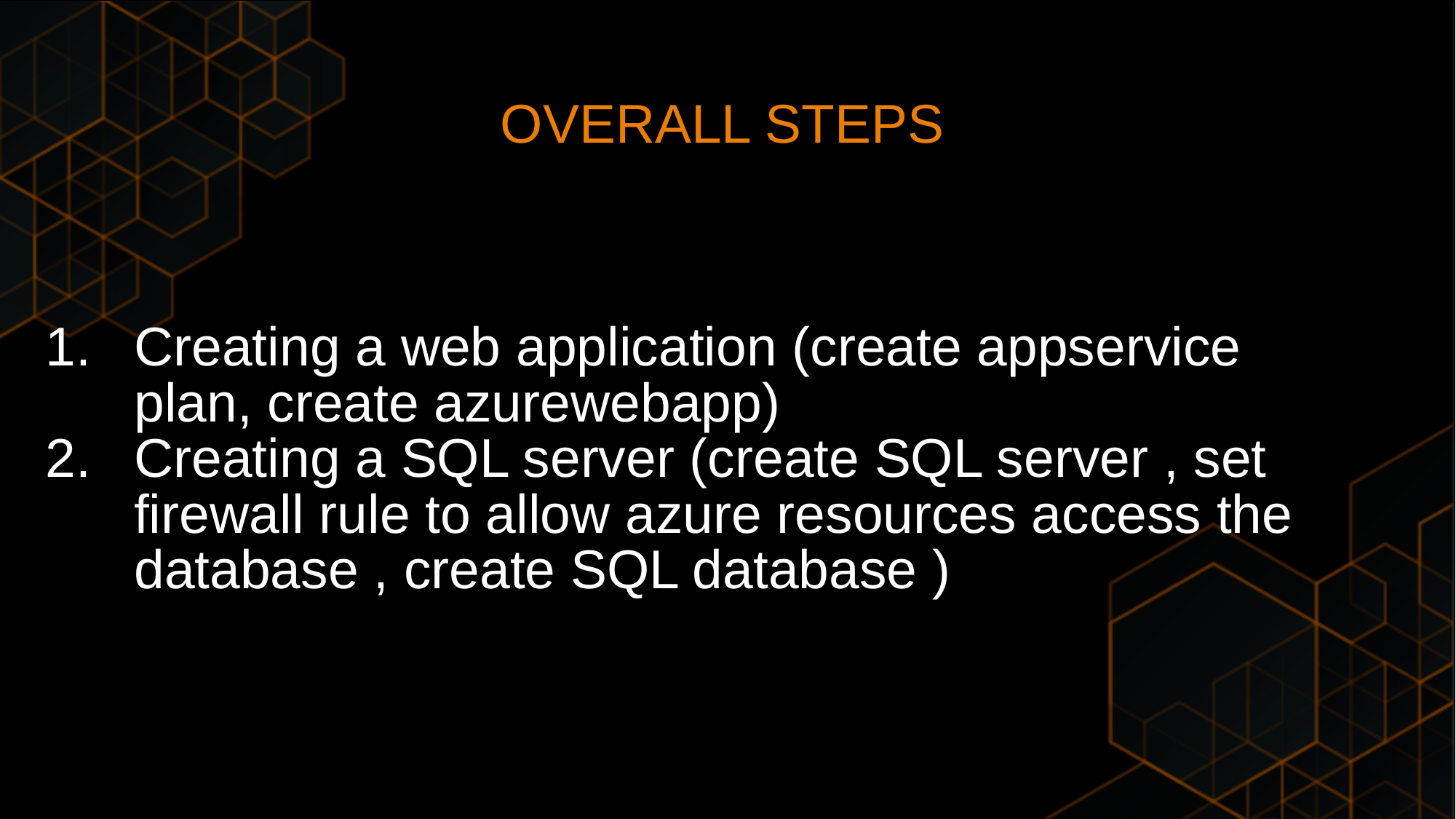

OVERALL STEPS
Creating a web application (create appservice plan, create azurewebapp)
Creating a SQL server (create SQL server , set firewall rule to allow azure resources access the database , create SQL database )